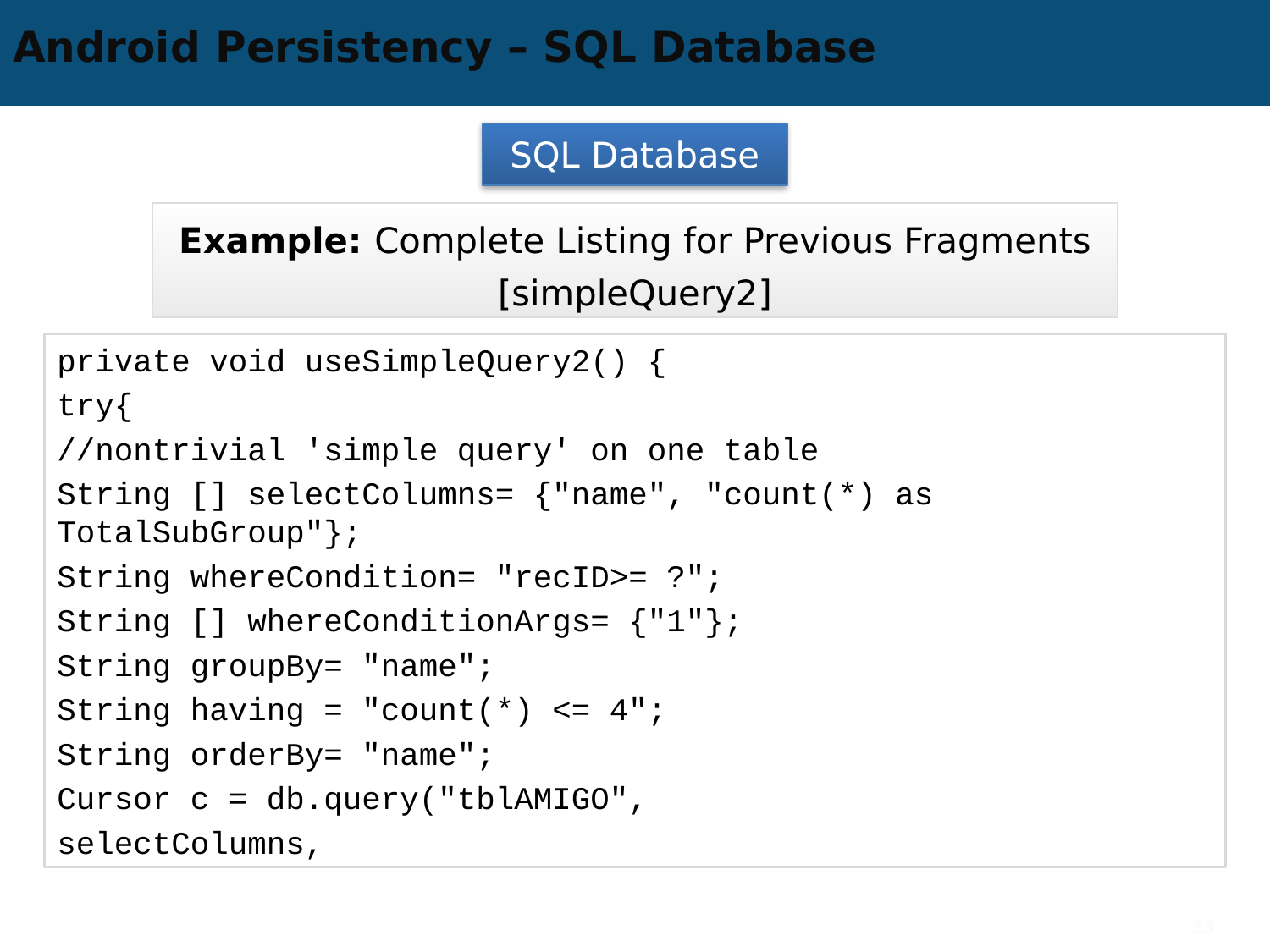

# Android Persistency – SQL Database
SQL Database
Example: Complete Listing for Previous Fragments
[simpleQuery2]
private void useSimpleQuery2() {
try{
//nontrivial 'simple query' on one table
String [] selectColumns= {"name", "count(*) as TotalSubGroup"};
String whereCondition= "recID>= ?";
String [] whereConditionArgs= {"1"};
String groupBy= "name";
String having = "count(*) <= 4";
String orderBy= "name";
Cursor c = db.query("tblAMIGO",
selectColumns,